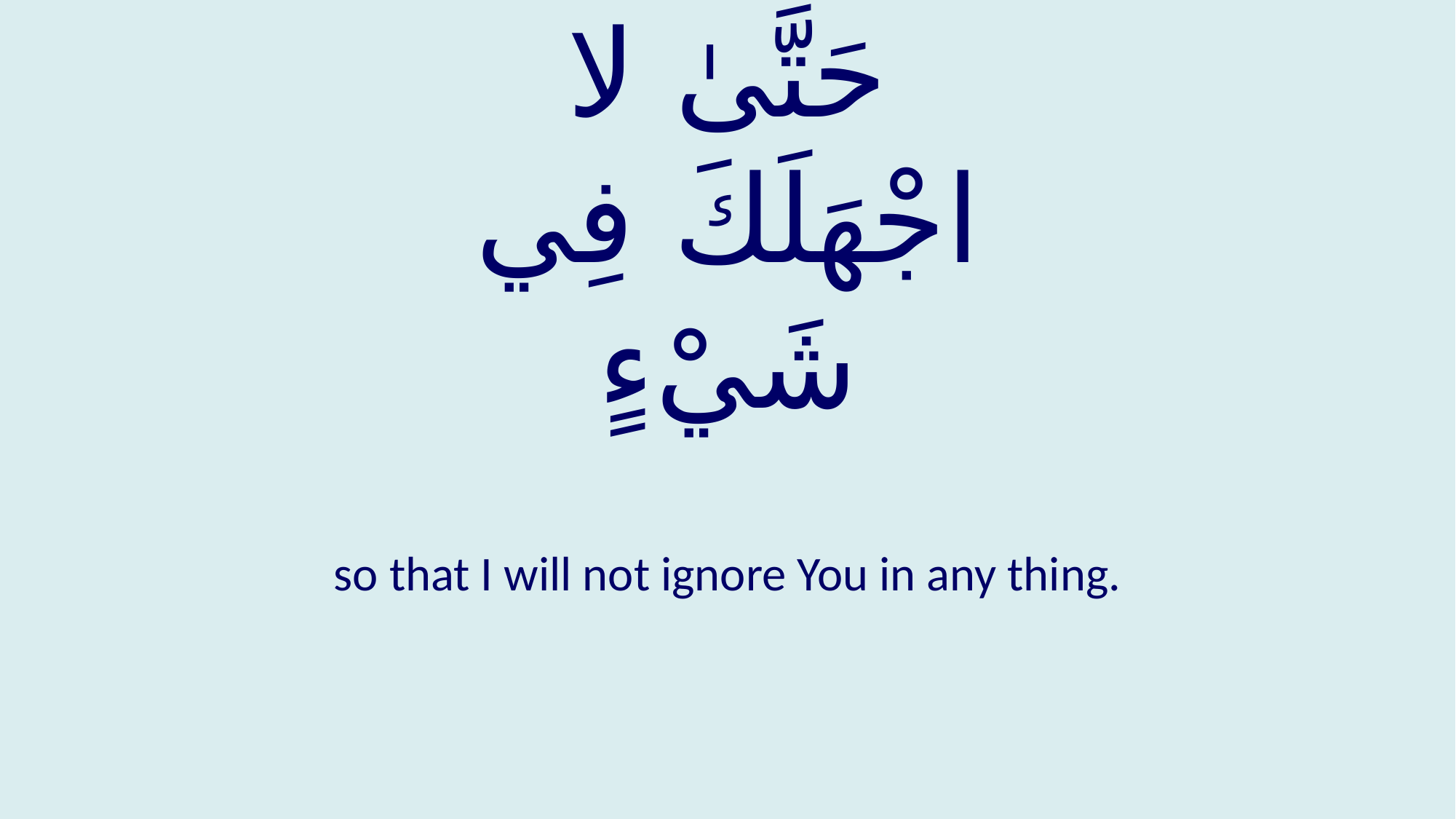

# حَتَّىٰ لا اجْهَلَكَ فِي شَيْءٍ
so that I will not ignore You in any thing.